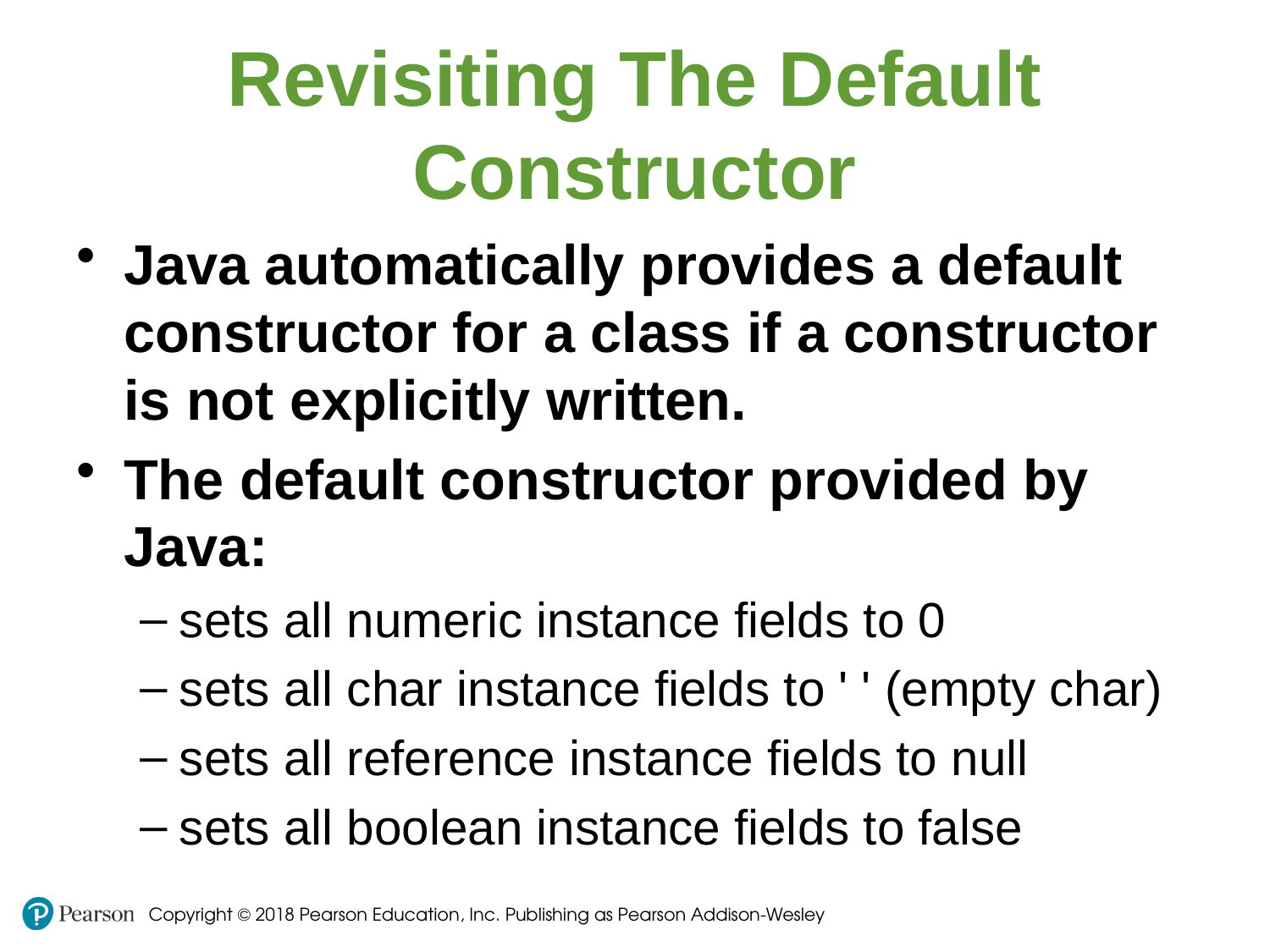

Revisiting The Default Constructor
Java automatically provides a default constructor for a class if a constructor is not explicitly written.
The default constructor provided by Java:
sets all numeric instance fields to 0
sets all char instance fields to ' ' (empty char)
sets all reference instance fields to null
sets all boolean instance fields to false